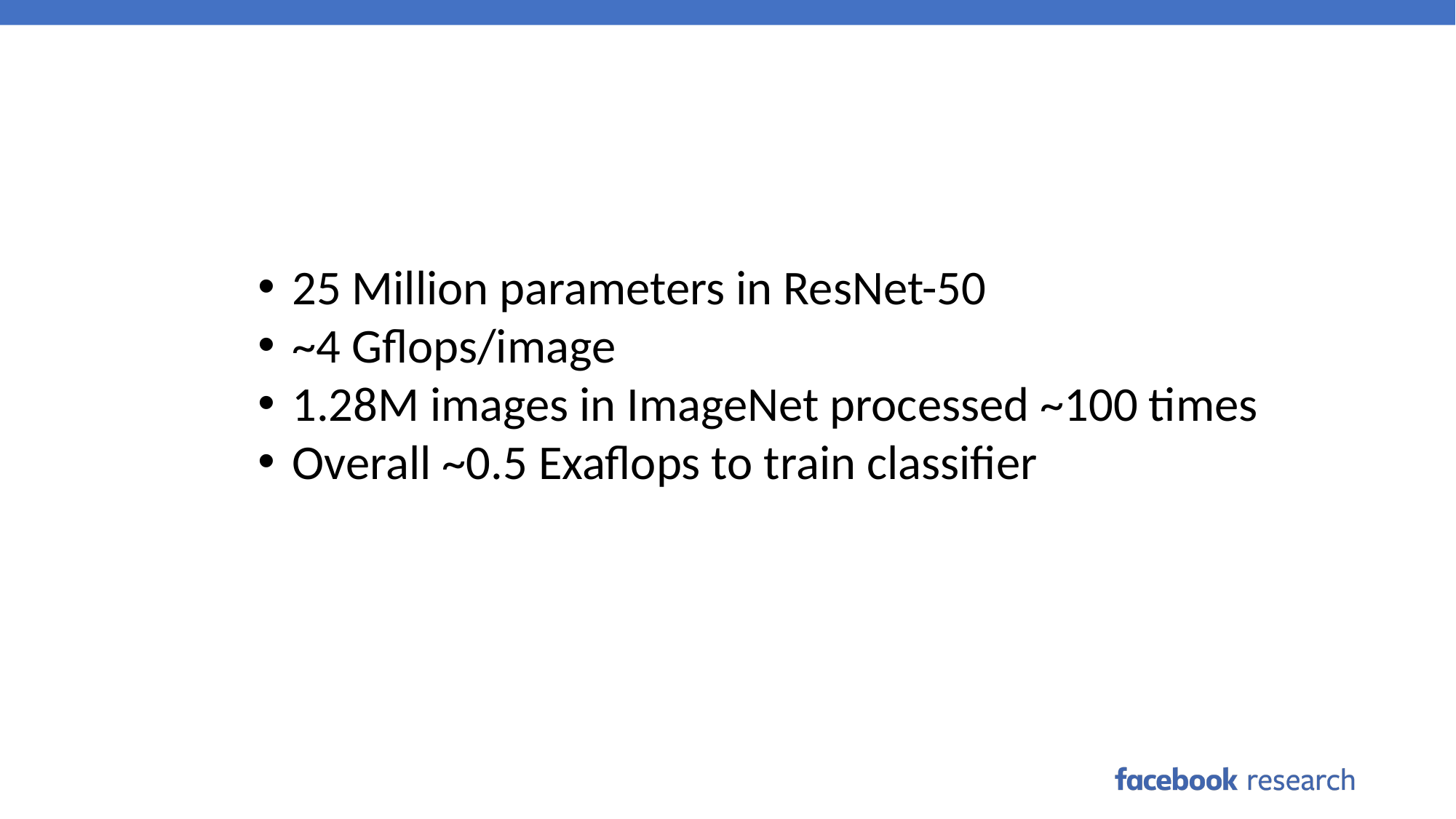

25 Million parameters in ResNet-50
~4 Gflops/image
1.28M images in ImageNet processed ~100 times
Overall ~0.5 Exaflops to train classifier